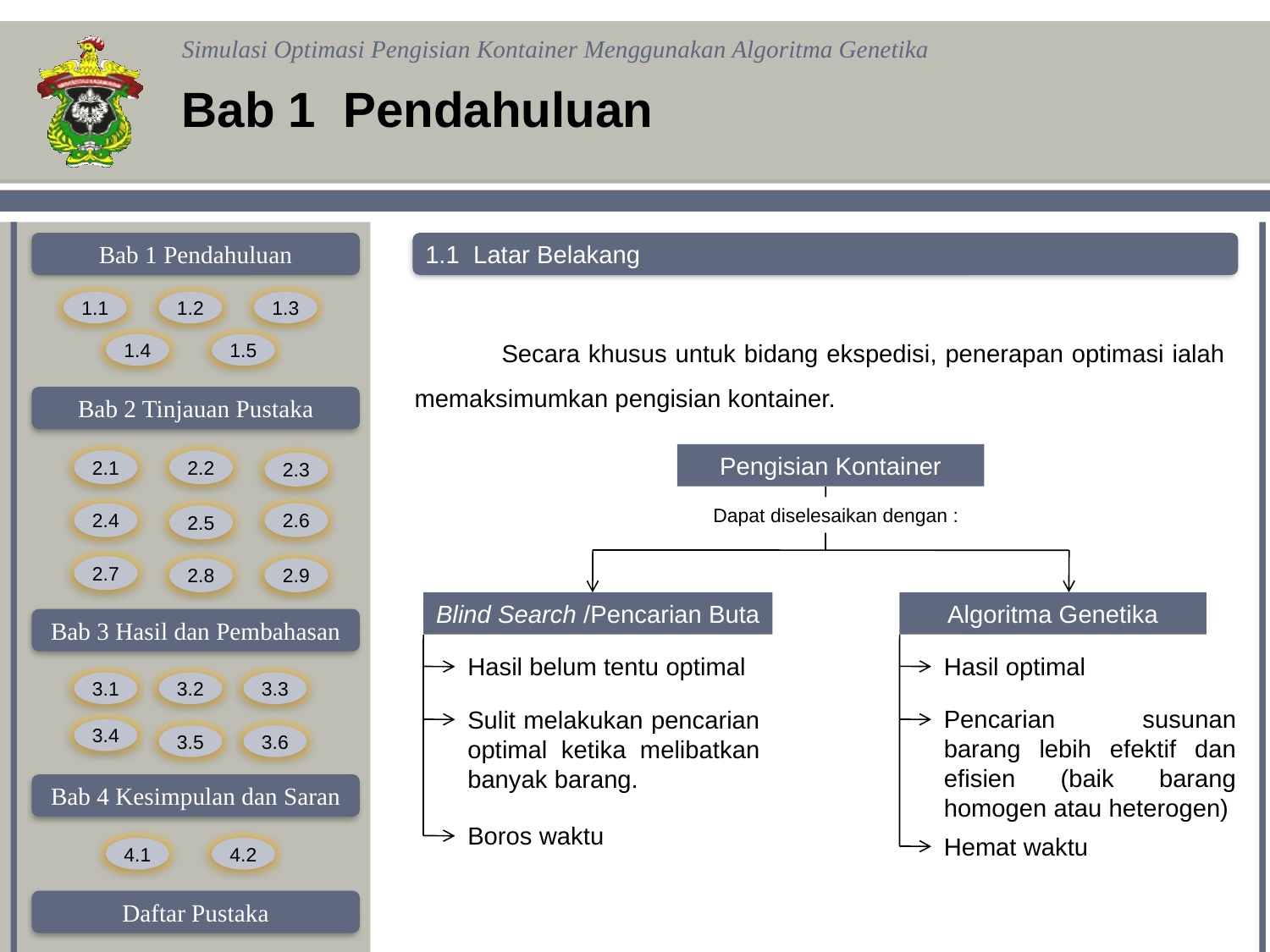

Bab 1  Pendahuluan
1.1  Latar Belakang
Secara khusus untuk bidang ekspedisi, penerapan optimasi ialah memaksimumkan pengisian kontainer.
Pengisian Kontainer
Dapat diselesaikan dengan :
Blind Search /Pencarian Buta
Algoritma Genetika
Hasil optimal
Hasil belum tentu optimal
Pencarian susunan barang lebih efektif dan efisien (baik barang homogen atau heterogen)
Sulit melakukan pencarian optimal ketika melibatkan banyak barang.
Boros waktu
Hemat waktu